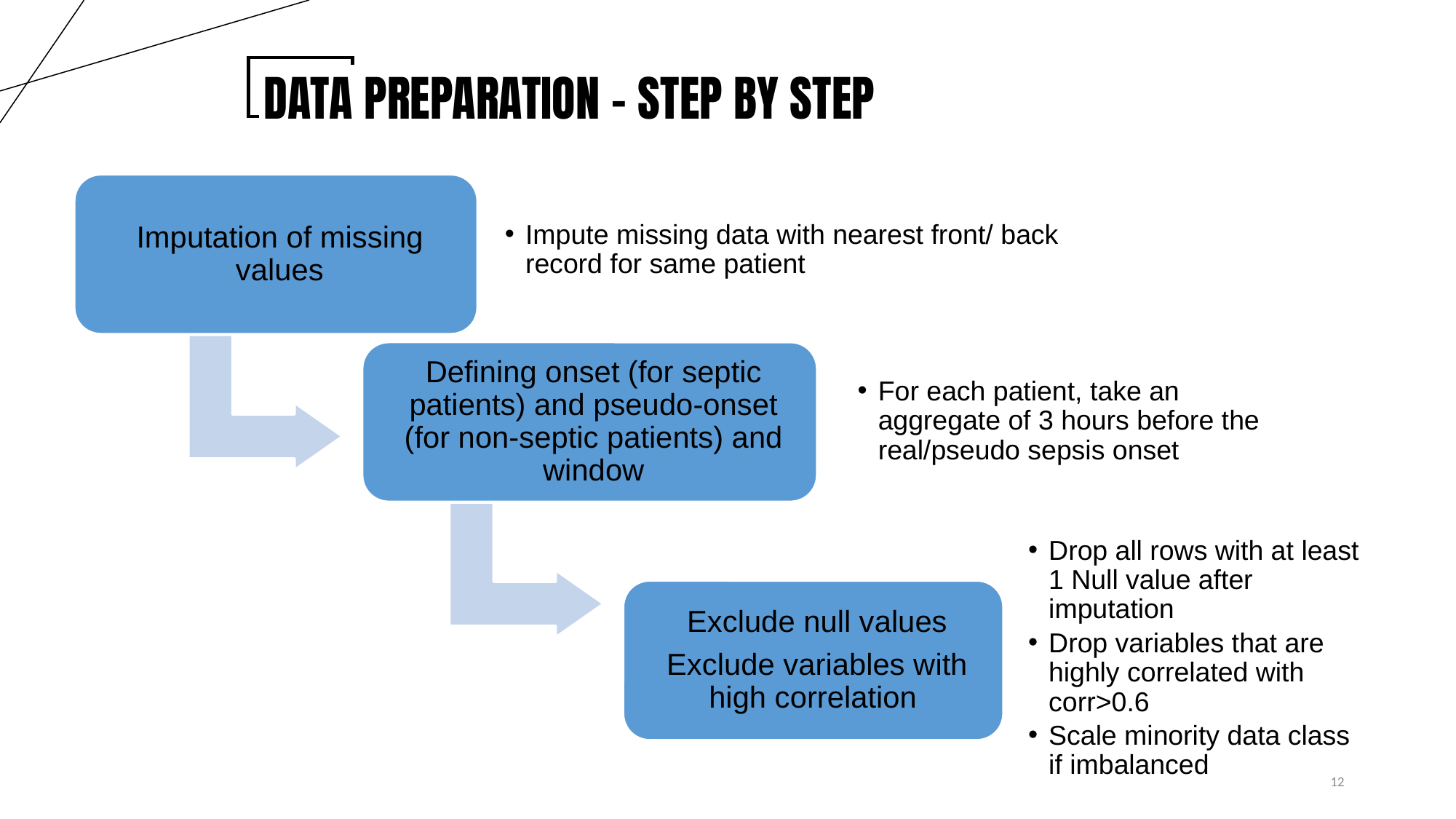

DATA PREPARATION – STEP BY STEP
Imputation of missing values
Impute missing data with nearest front/ back record for same patient
Defining onset (for septic patients) and pseudo-onset (for non-septic patients) and window
For each patient, take an aggregate of 3 hours before the real/pseudo sepsis onset
Exclude null values
Exclude variables with high correlation
Drop all rows with at least 1 Null value after imputation
Drop variables that are highly correlated with corr>0.6
Scale minority data class if imbalanced
12